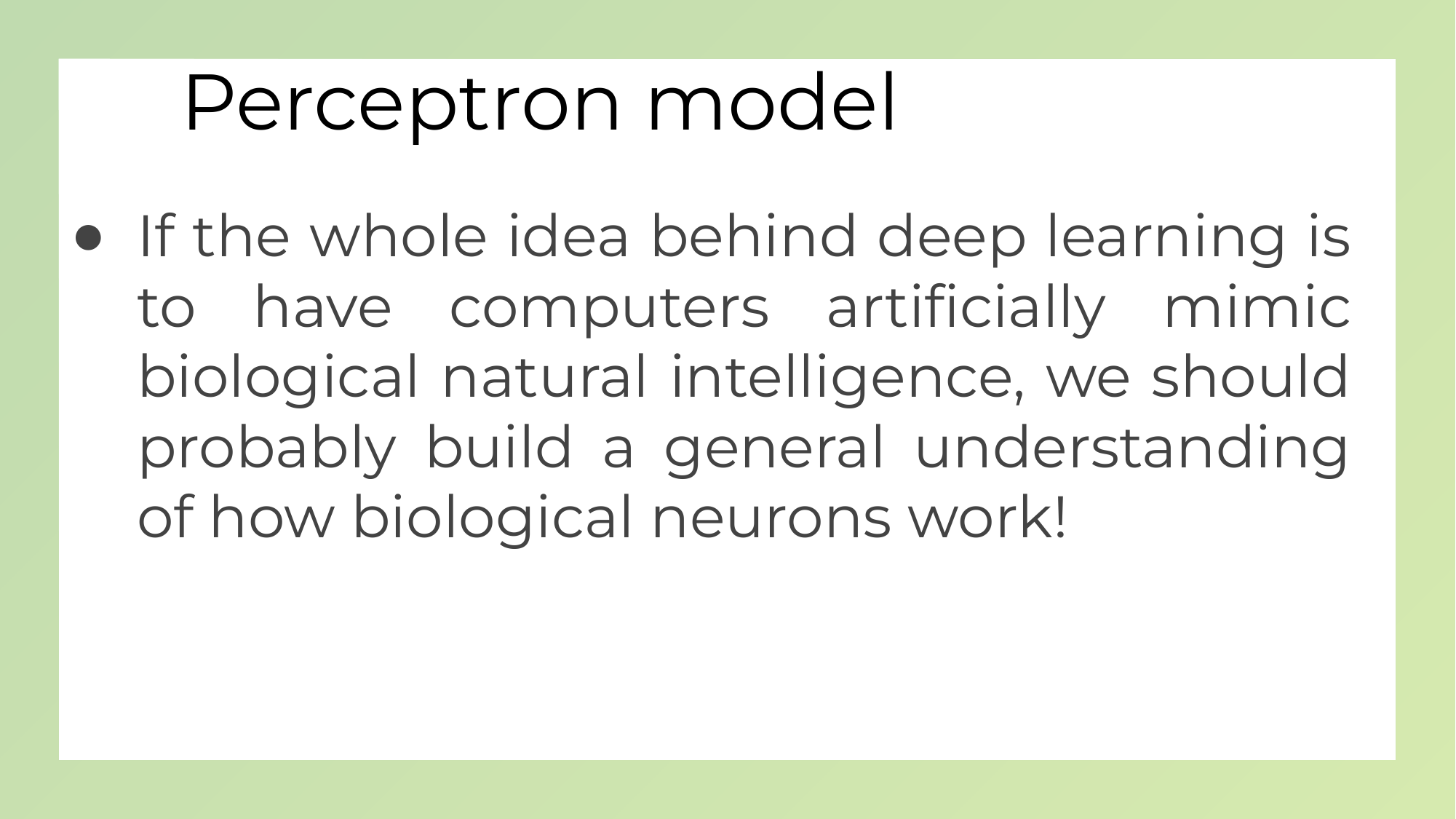

# Perceptron model
If the whole idea behind deep learning is to have computers artificially mimic biological natural intelligence, we should probably build a general understanding of how biological neurons work!